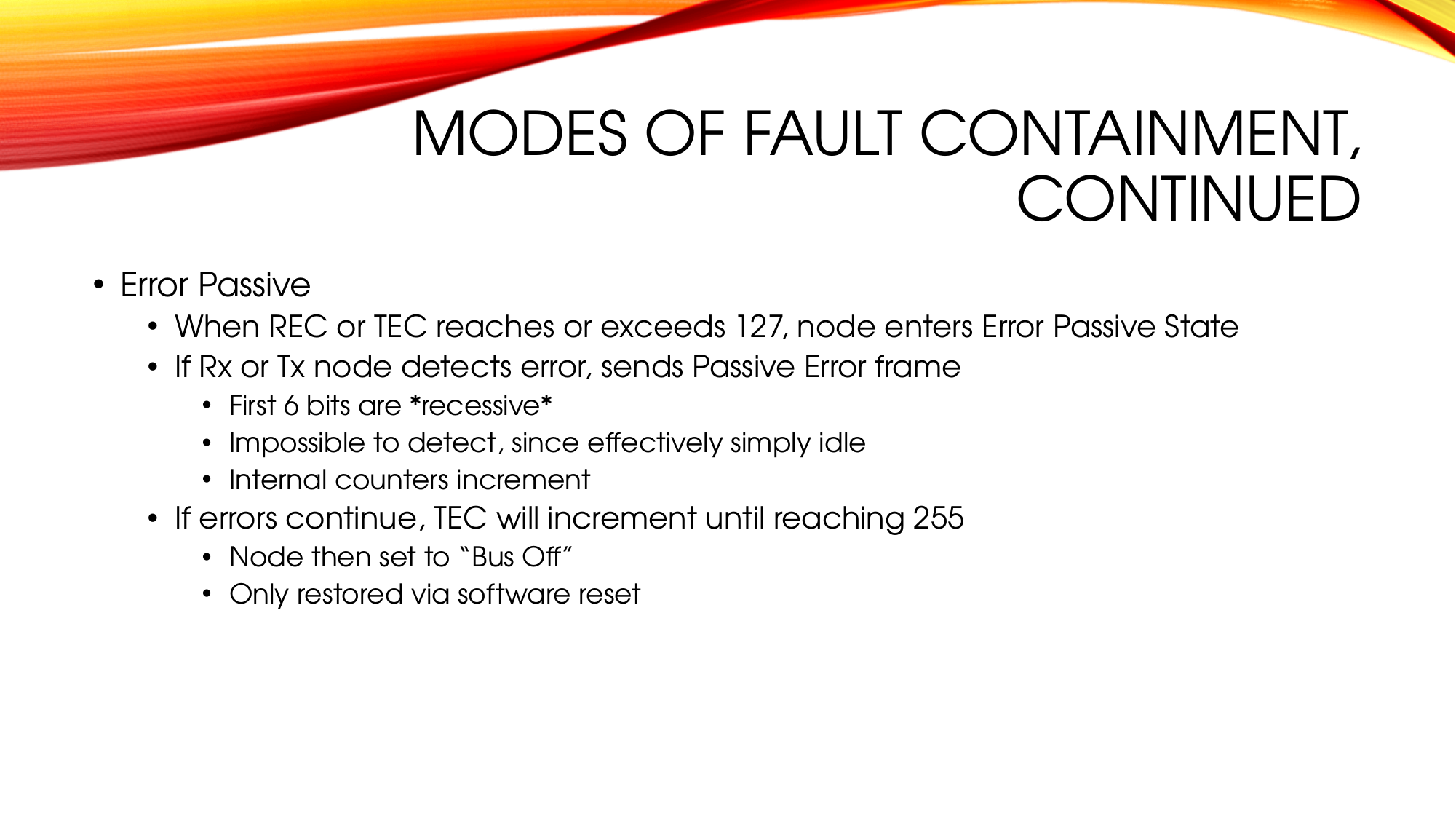

# Modes of Fault Containment, Continued
Error Passive
When REC or TEC reaches or exceeds 127, node enters Error Passive State
If Rx or Tx node detects error, sends Passive Error frame
First 6 bits are *recessive*
Impossible to detect, since effectively simply idle
Internal counters increment
If errors continue, TEC will increment until reaching 255
Node then set to “Bus Off”
Only restored via software reset